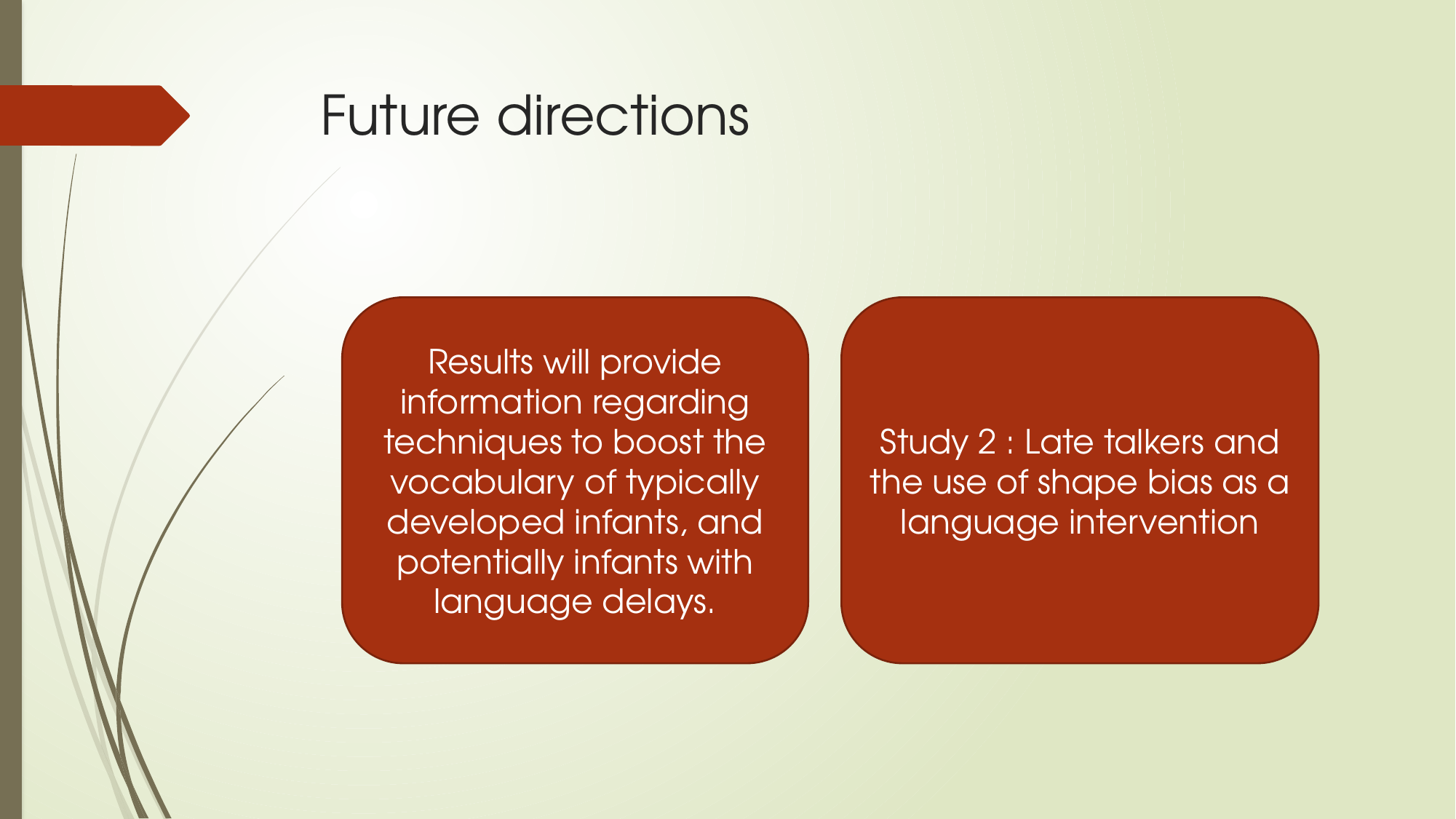

# Future directions

Results will provide information regarding techniques to boost the vocabulary of typically developed infants, and potentially infants with language delays.
Study 2 : Late talkers and the use of shape bias as a language intervention